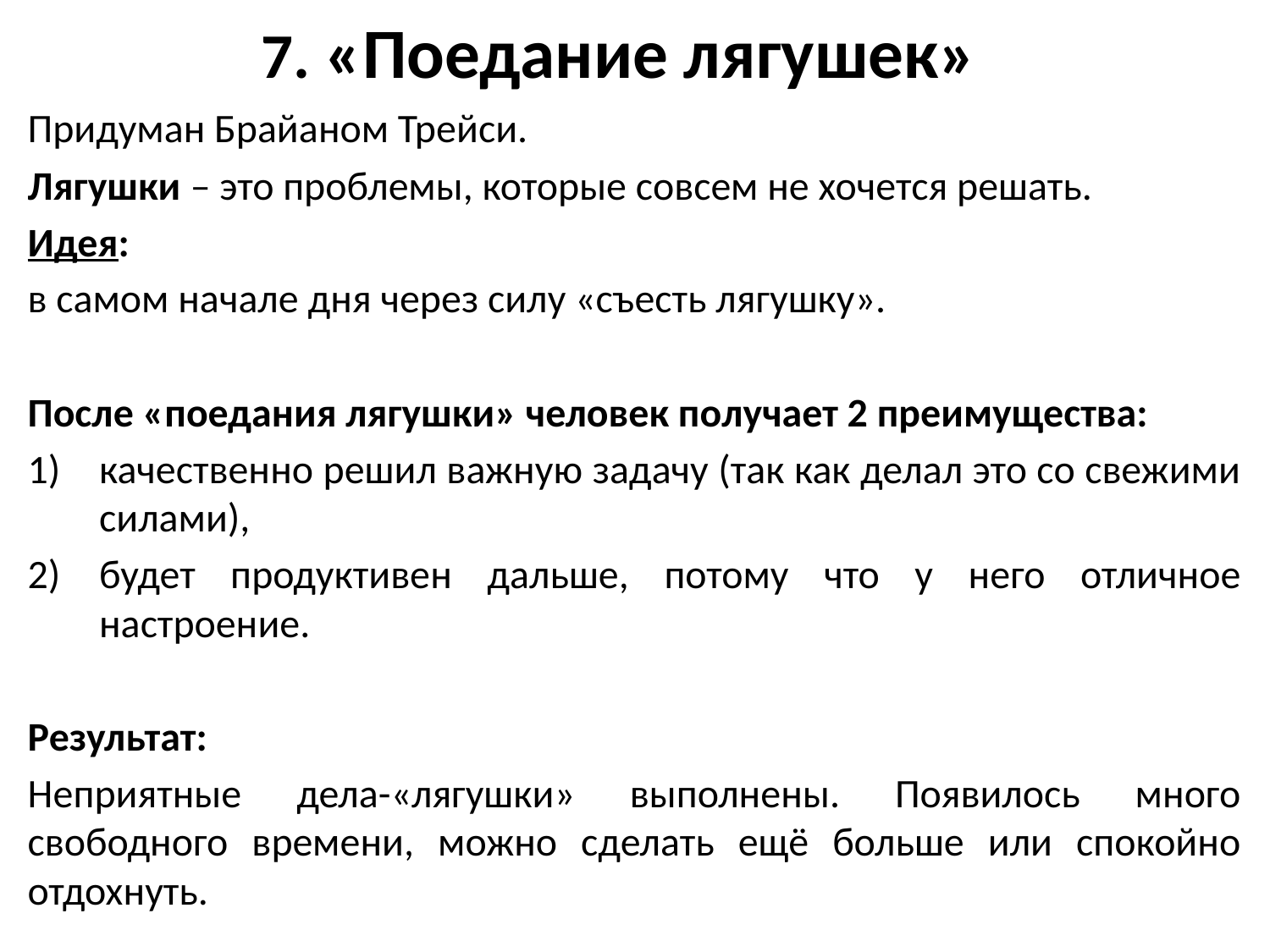

# 7. «Поедание лягушек»
Придуман Брайаном Трейси.
Лягушки – это проблемы, которые совсем не хочется решать.
Идея:
в самом начале дня через силу «съесть лягушку».

После «поедания лягушки» человек получает 2 преимущества:
качественно решил важную задачу (так как делал это со свежими силами),
будет продуктивен дальше, потому что у него отличное настроение.

Результат:
Неприятные дела-«лягушки» выполнены. Появилось много свободного времени, можно сделать ещё больше или спокойно отдохнуть.